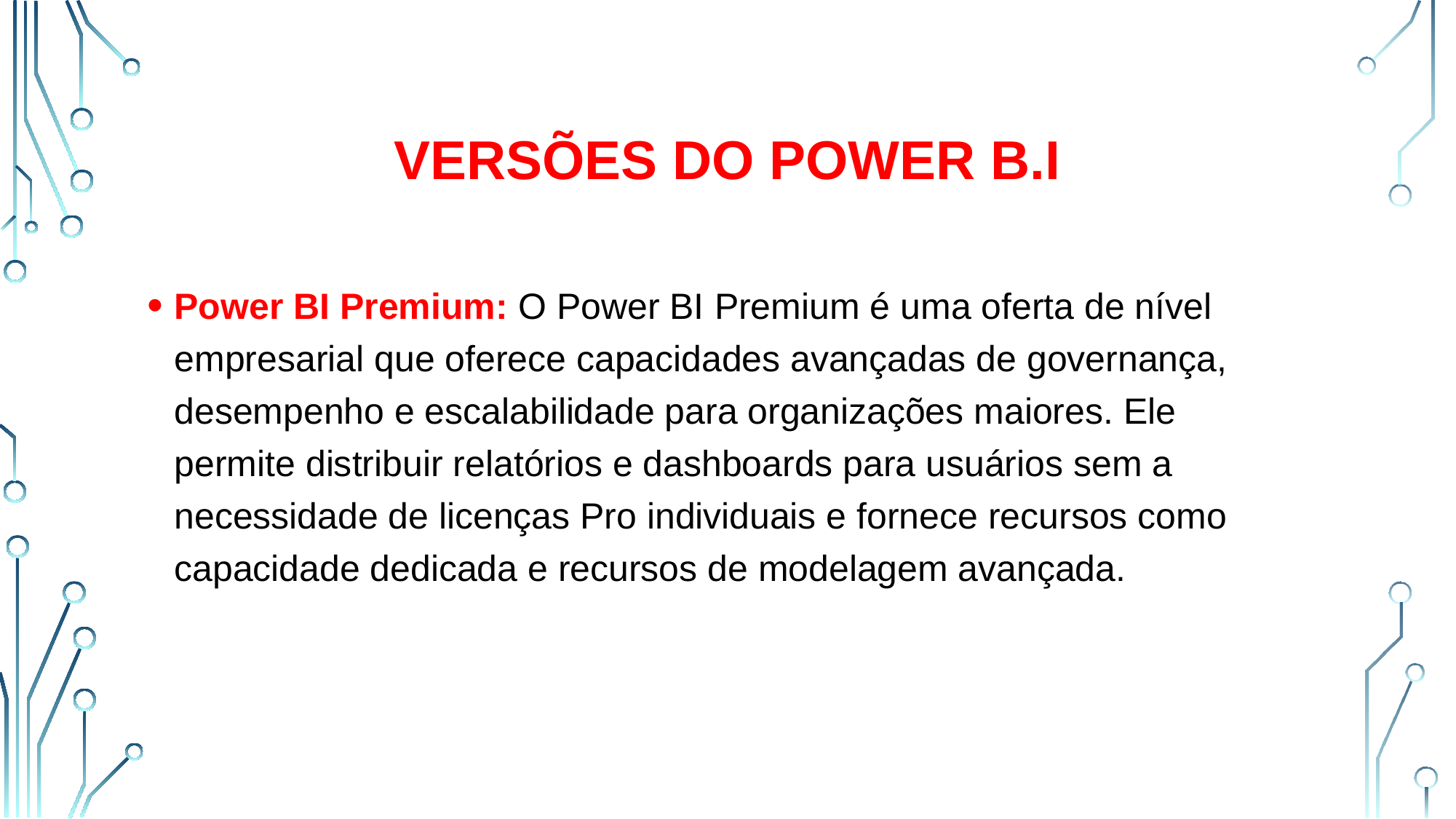

# Versões do Power B.I
Power BI Premium: O Power BI Premium é uma oferta de nível empresarial que oferece capacidades avançadas de governança, desempenho e escalabilidade para organizações maiores. Ele permite distribuir relatórios e dashboards para usuários sem a necessidade de licenças Pro individuais e fornece recursos como capacidade dedicada e recursos de modelagem avançada.